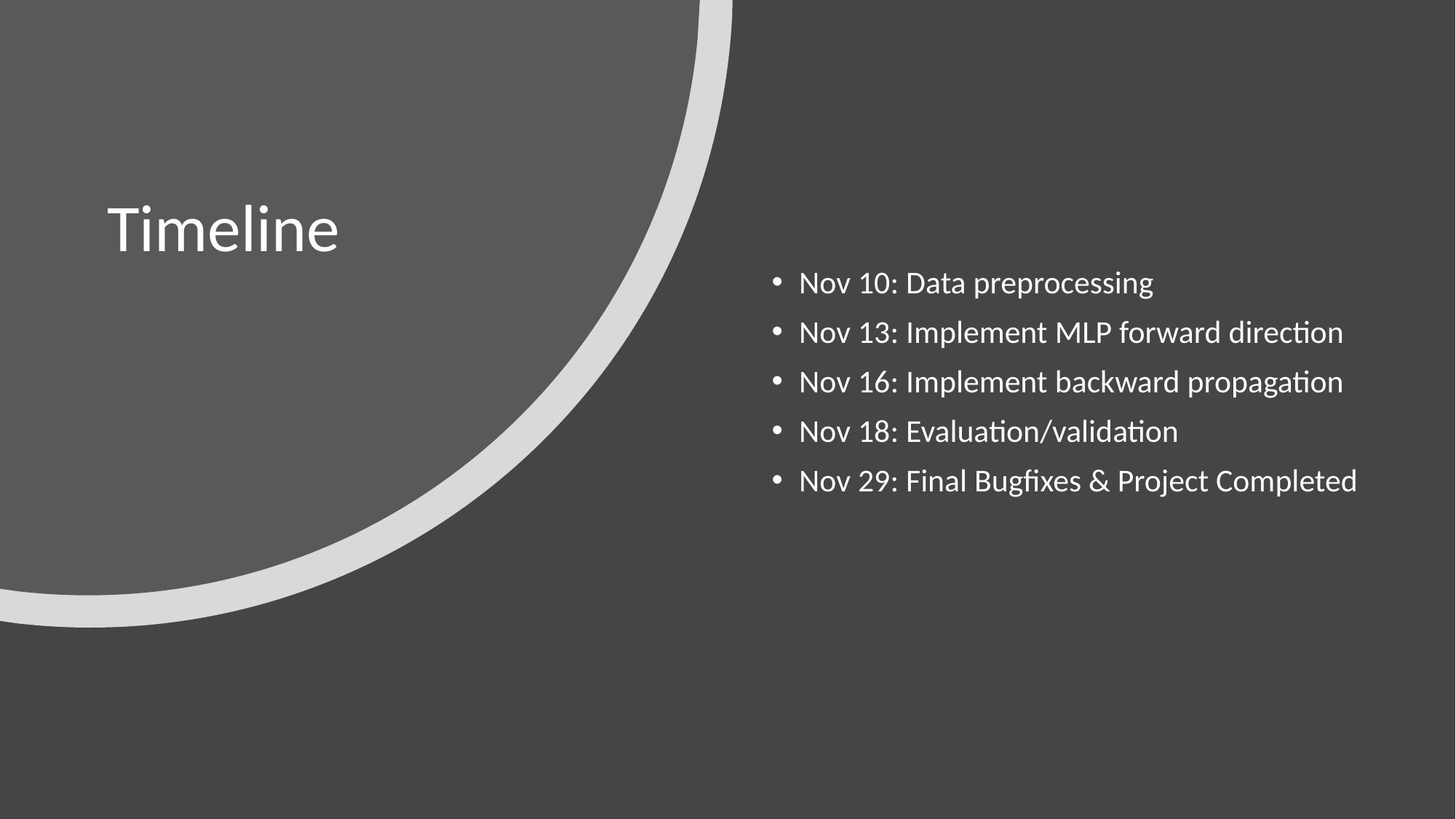

# Timeline
Nov 10: Data preprocessing
Nov 13: Implement MLP forward direction
Nov 16: Implement backward propagation
Nov 18: Evaluation/validation
Nov 29: Final Bugfixes & Project Completed